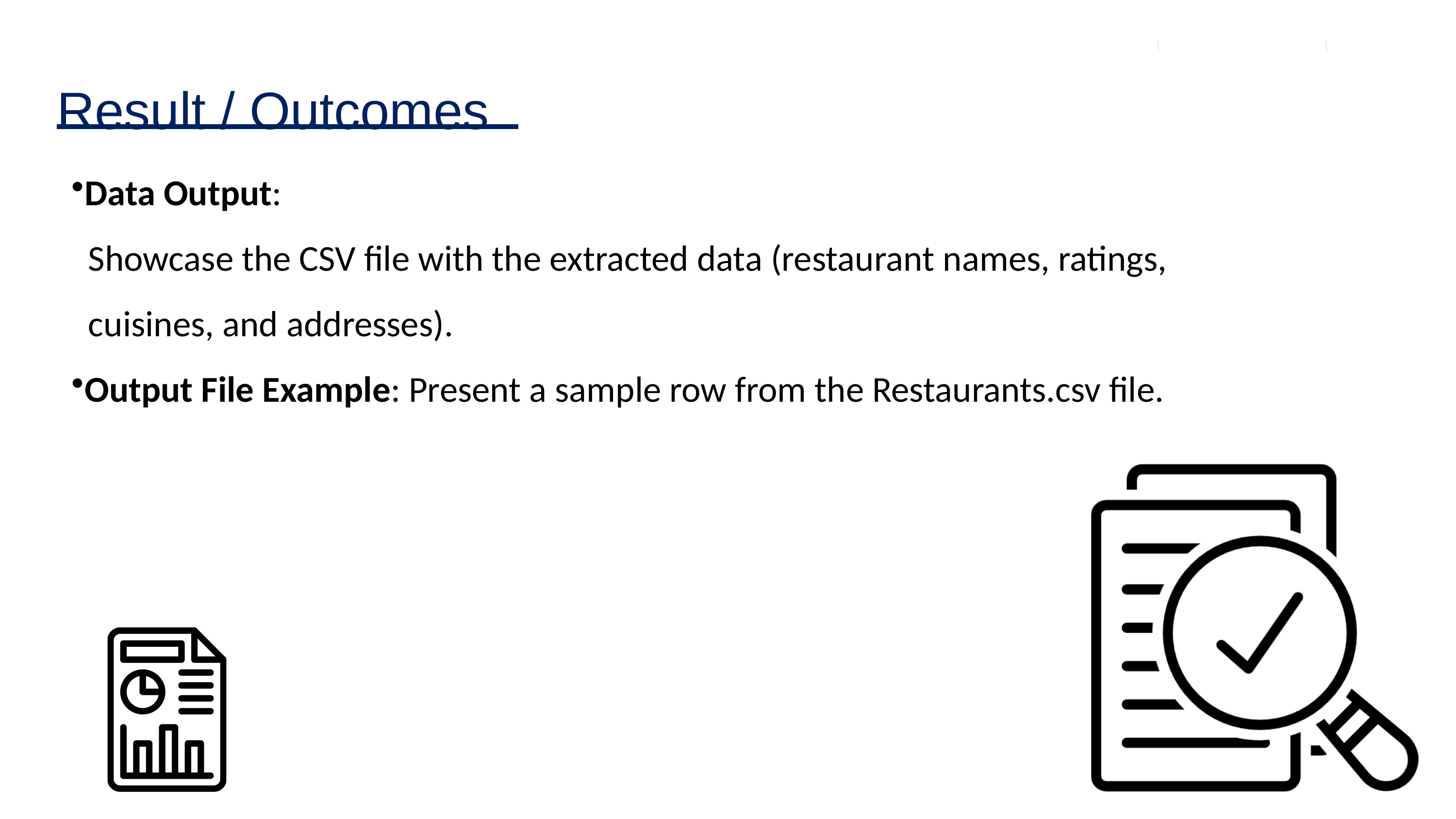

Result / Outcomes

Data Output:
  Showcase the CSV file with the extracted data (restaurant names, ratings,
  cuisines, and addresses).
Output File Example: Present a sample row from the Restaurants.csv file.